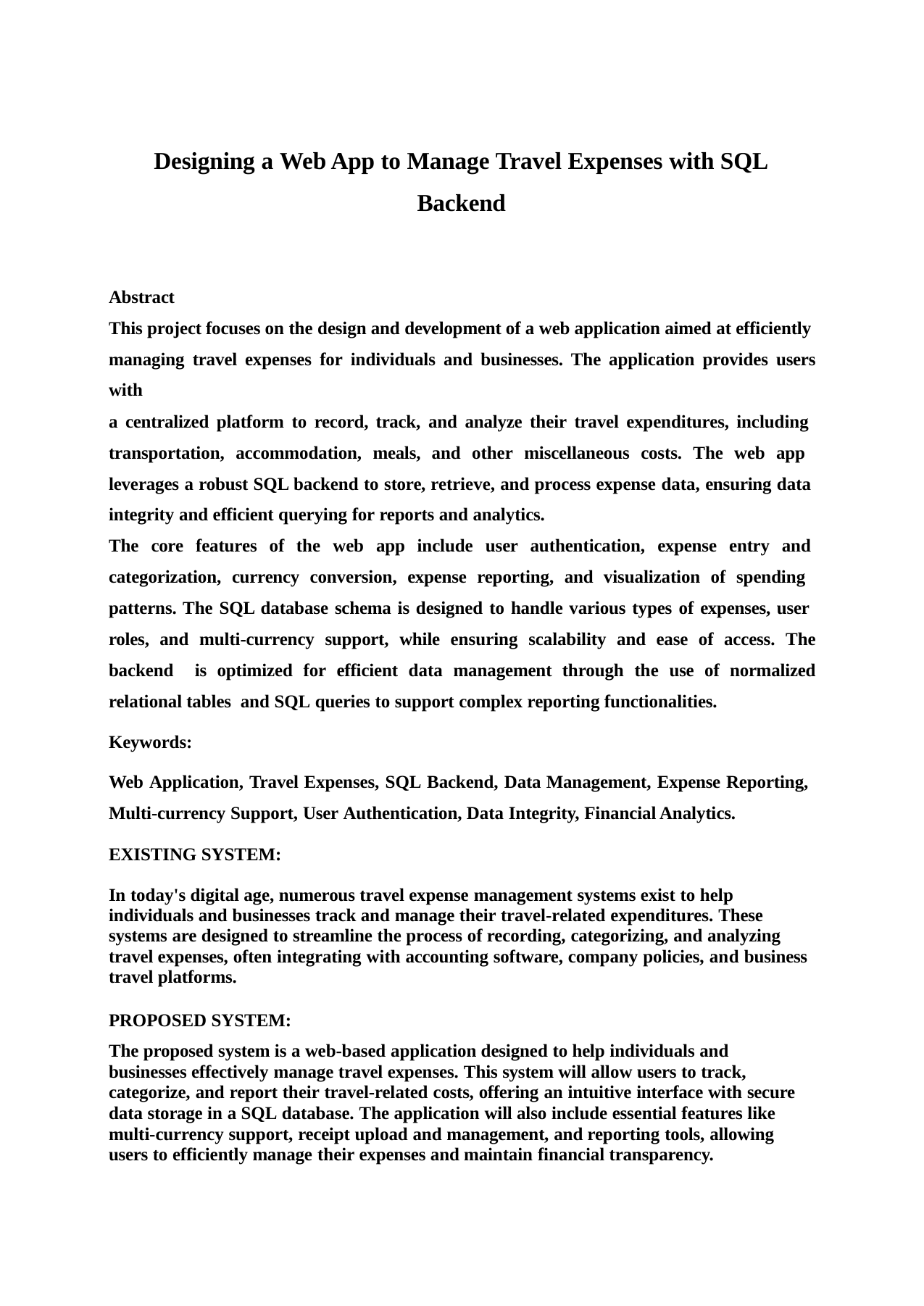

Designing a Web App to Manage Travel Expenses with SQL  Backend
Abstract
This project focuses on the design and development of a web application aimed at efficiently  managing travel expenses for individuals and businesses. The application provides users with
a centralized platform to record, track, and analyze their travel expenditures, including  transportation, accommodation, meals, and other miscellaneous costs. The web app  leverages a robust SQL backend to store, retrieve, and process expense data, ensuring data  integrity and efficient querying for reports and analytics.
The core features of the web app include user authentication, expense entry and
categorization, currency conversion, expense reporting, and visualization of spending  patterns. The SQL database schema is designed to handle various types of expenses, user  roles, and multi-currency support, while ensuring scalability and ease of access. The backend  is optimized for efficient data management through the use of normalized relational tables  and SQL queries to support complex reporting functionalities.

Keywords:
Web Application, Travel Expenses, SQL Backend, Data Management, Expense Reporting,  Multi-currency Support, User Authentication, Data Integrity, Financial Analytics.

EXISTING SYSTEM:

In today's digital age, numerous travel expense management systems exist to help  individuals and businesses track and manage their travel-related expenditures. These  systems are designed to streamline the process of recording, categorizing, and analyzing  travel expenses, often integrating with accounting software, company policies, and business  travel platforms.

PROPOSED SYSTEM:
The proposed system is a web-based application designed to help individuals and  businesses effectively manage travel expenses. This system will allow users to track,  categorize, and report their travel-related costs, offering an intuitive interface with secure  data storage in a SQL database. The application will also include essential features like  multi-currency support, receipt upload and management, and reporting tools, allowing  users to efficiently manage their expenses and maintain financial transparency.